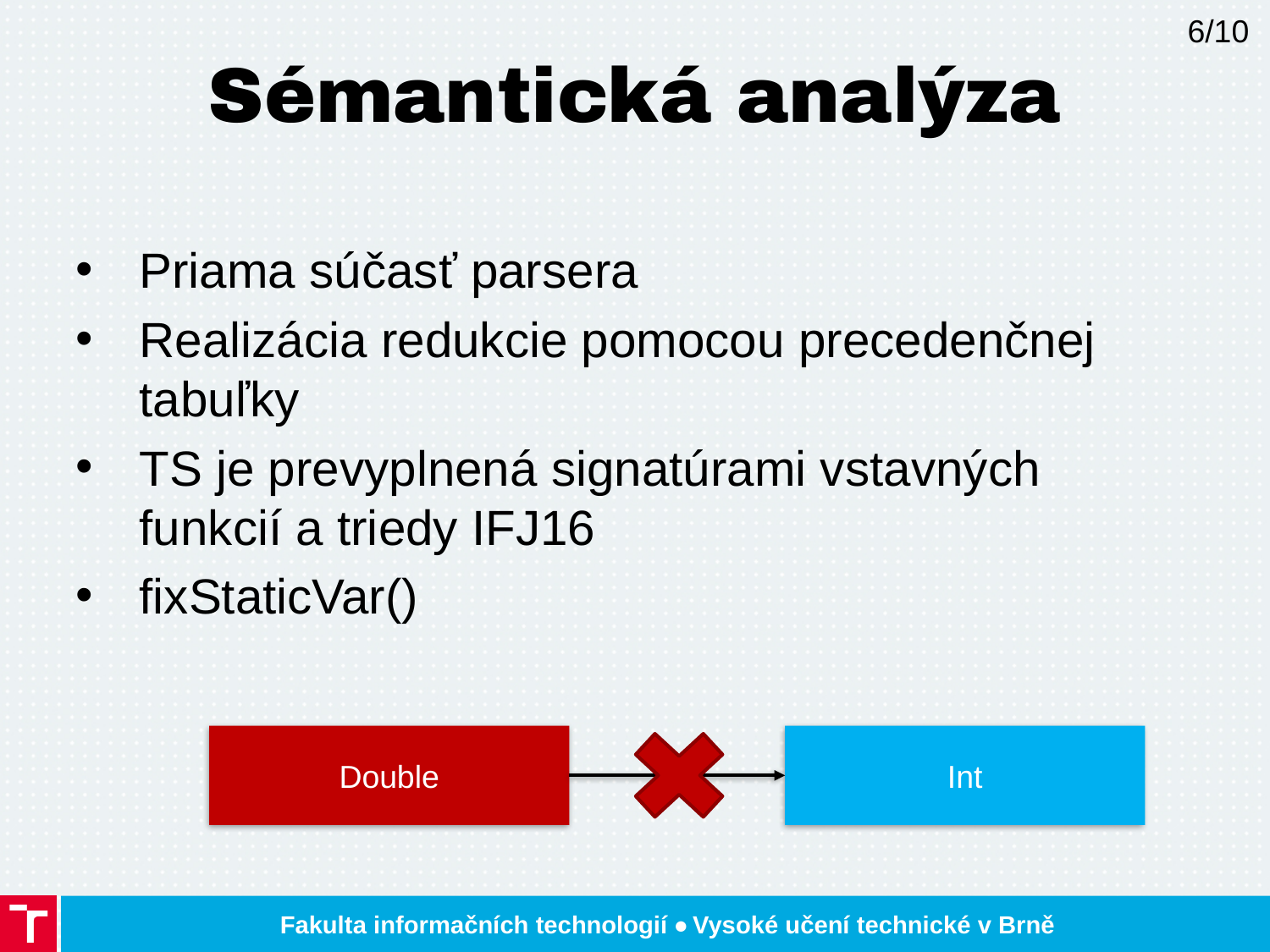

6/10
# Sémantická analýza

Priama súčasť parsera
Realizácia redukcie pomocou precedenčnej tabuľky
TS je prevyplnená signatúrami vstavných funkcií a triedy IFJ16
fixStaticVar()

Double
Int